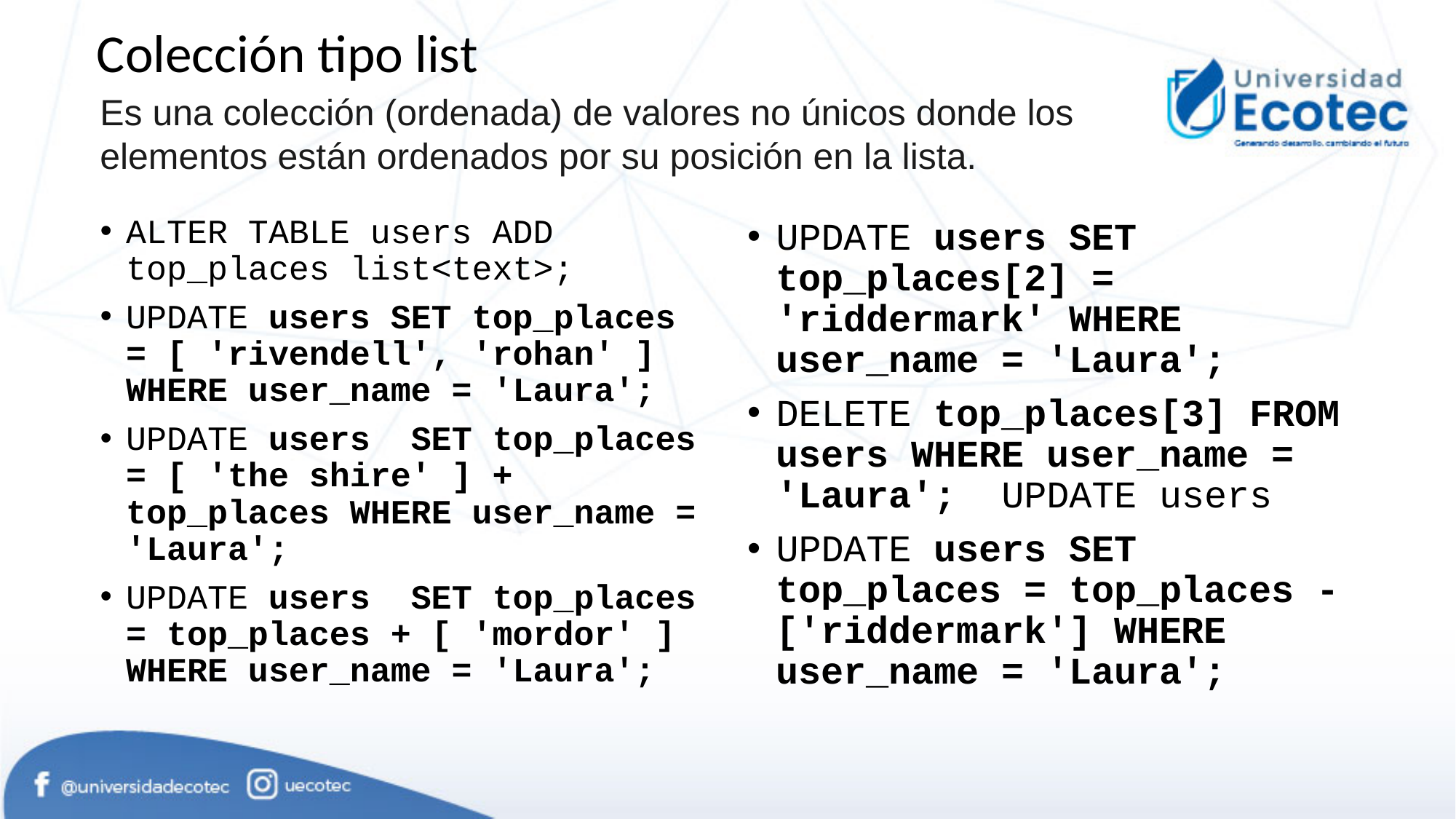

# Colección tipo list
Es una colección (ordenada) de valores no únicos donde los elementos están ordenados por su posición en la lista.
ALTER TABLE users ADD top_places list<text>;
UPDATE users SET top_places = [ 'rivendell', 'rohan' ] WHERE user_name = 'Laura';
UPDATE users  SET top_places = [ 'the shire' ] + top_places WHERE user_name = 'Laura';
UPDATE users  SET top_places = top_places + [ 'mordor' ] WHERE user_name = 'Laura';
UPDATE users SET top_places[2] = 'riddermark' WHERE user_name = 'Laura';
DELETE top_places[3] FROM users WHERE user_name = 'Laura';  UPDATE users
UPDATE users SET top_places = top_places - ['riddermark'] WHERE user_name = 'Laura';